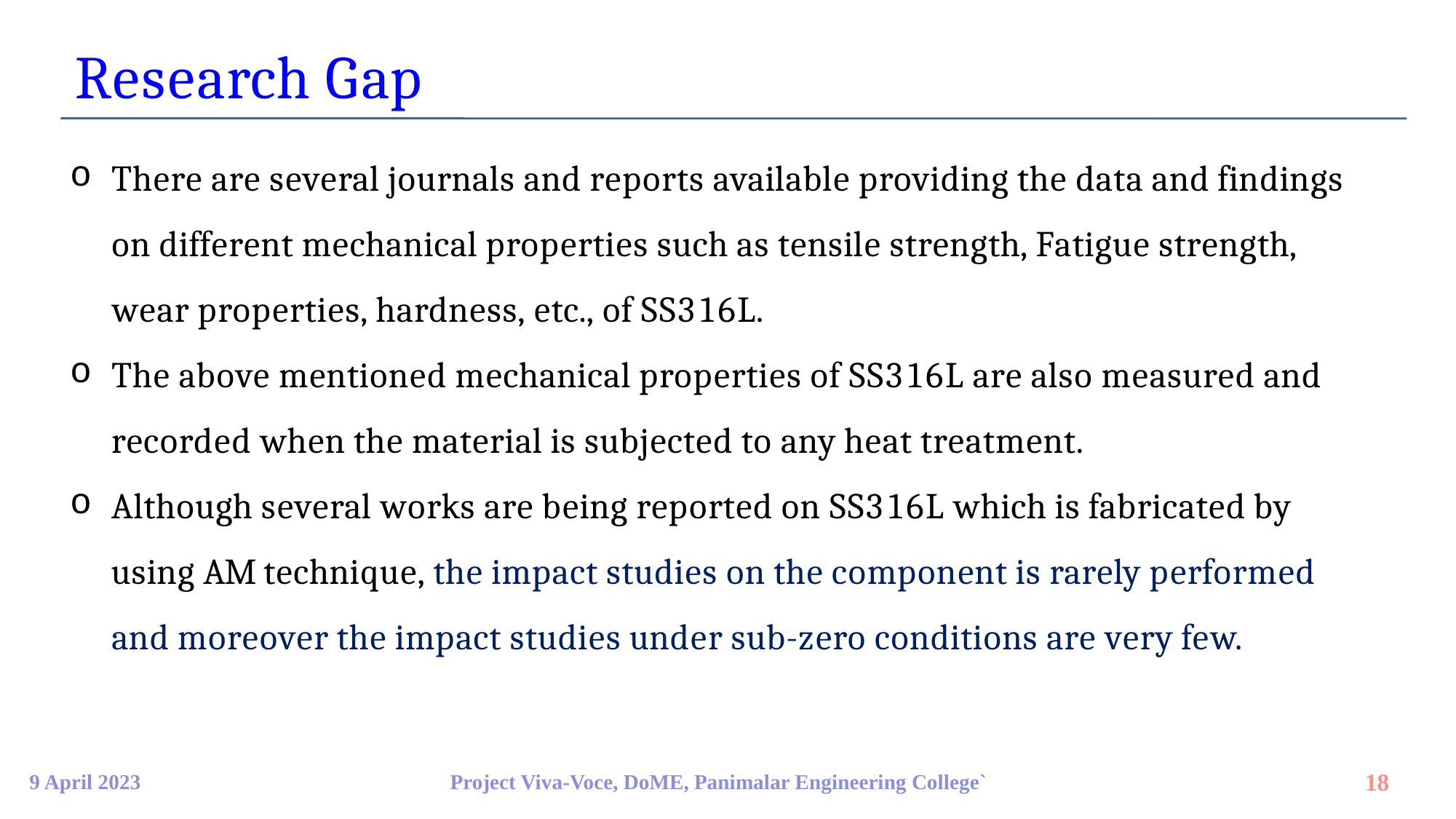

Research Gap
There are several journals and reports available providing the data and findings on different mechanical properties such as tensile strength, Fatigue strength, wear properties, hardness, etc., of SS316L.
The above mentioned mechanical properties of SS316L are also measured and recorded when the material is subjected to any heat treatment.
Although several works are being reported on SS316L which is fabricated by using AM technique, the impact studies on the component is rarely performed and moreover the impact studies under sub-zero conditions are very few.

9 April 2023
Project Viva-Voce, DoME, Panimalar Engineering College`
18